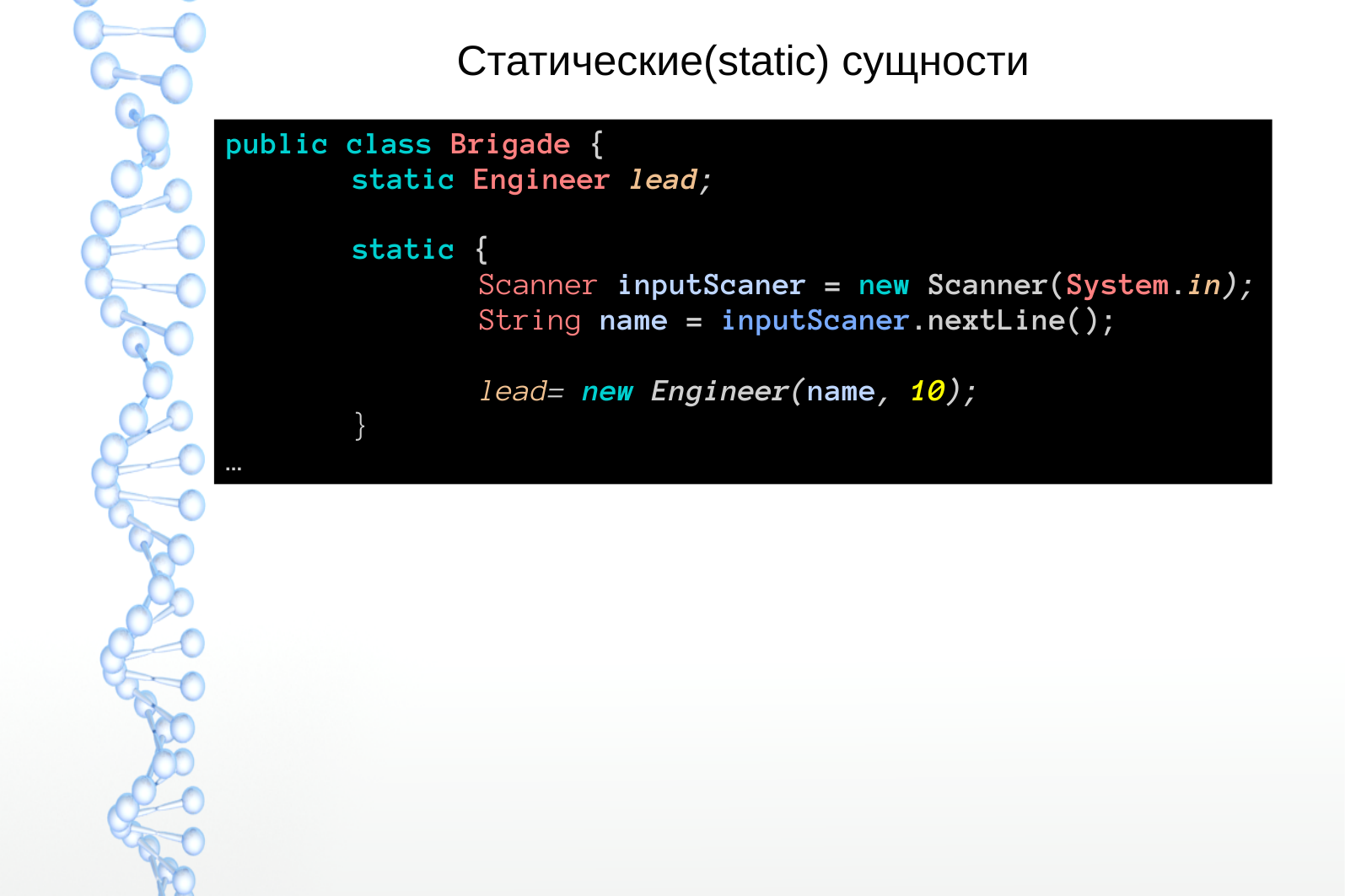

# Статические(static) сущности
public class Brigade {
	static Engineer lead;

	static {
		Scanner inputScaner = new Scanner(System.in);
		String name = inputScaner.nextLine();

		lead= new Engineer(name, 10);
	}
…